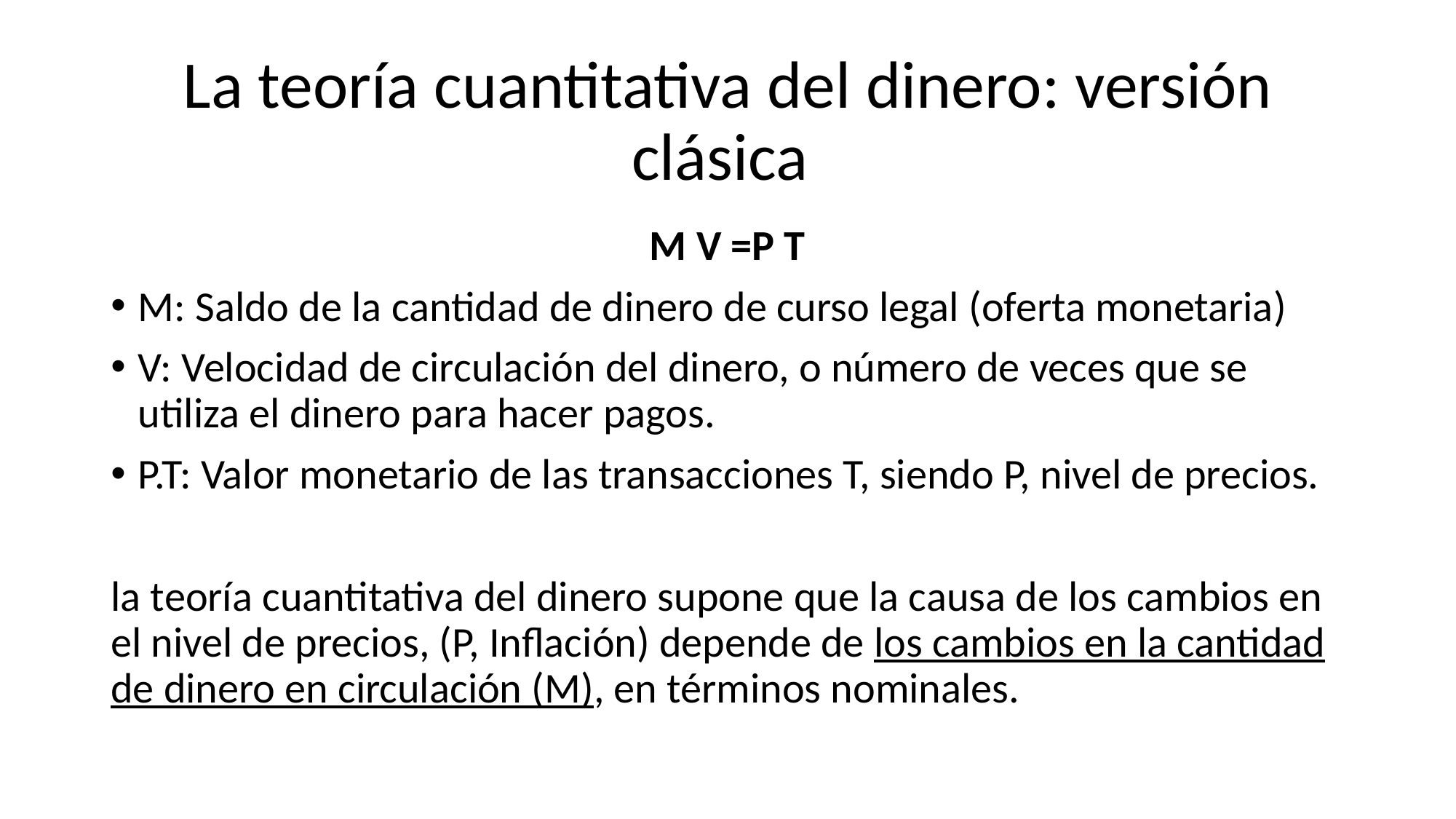

# La teoría cuantitativa del dinero: versión clásica
M V =P T
M: Saldo de la cantidad de dinero de curso legal (oferta monetaria)
V: Velocidad de circulación del dinero, o número de veces que se utiliza el dinero para hacer pagos.
P.T: Valor monetario de las transacciones T, siendo P, nivel de precios.

la teoría cuantitativa del dinero supone que la causa de los cambios en el nivel de precios, (P, Inflación) depende de los cambios en la cantidad de dinero en circulación (M), en términos nominales.